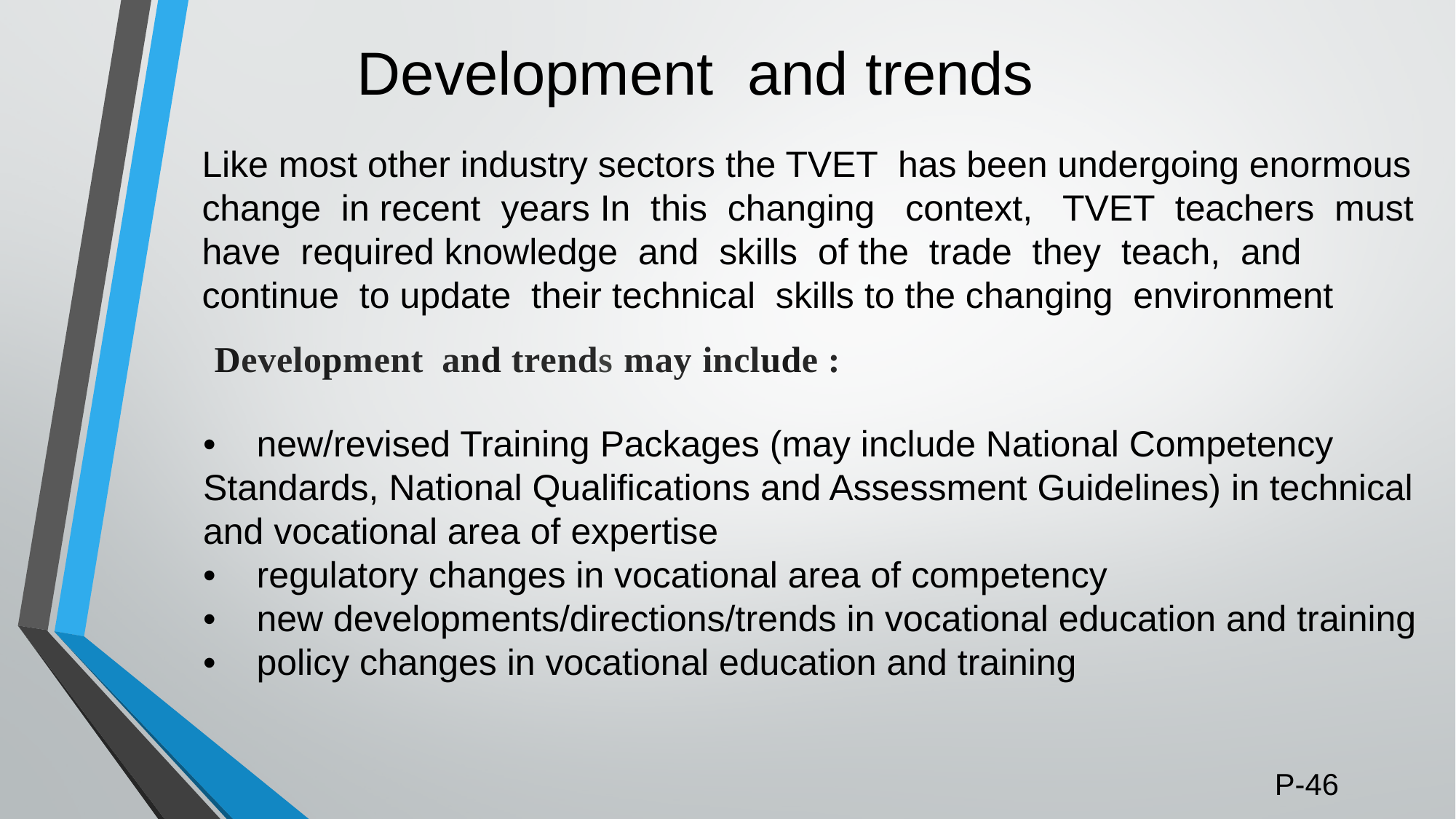

# Development  and trends
Like most other industry sectors the TVET  has been undergoing enormous  change  in recent  years In  this  changing   context,   TVET  teachers  must  have  required knowledge  and  skills  of the  trade  they  teach,  and  continue  to update  their technical  skills to the changing  environment
Development  and trends may include :
•    new/revised Training Packages (may include National Competency Standards, National Qualifications and Assessment Guidelines) in technical and vocational area of expertise
•    regulatory changes in vocational area of competency
•    new developments/directions/trends in vocational education and training
•    policy changes in vocational education and training
P-46